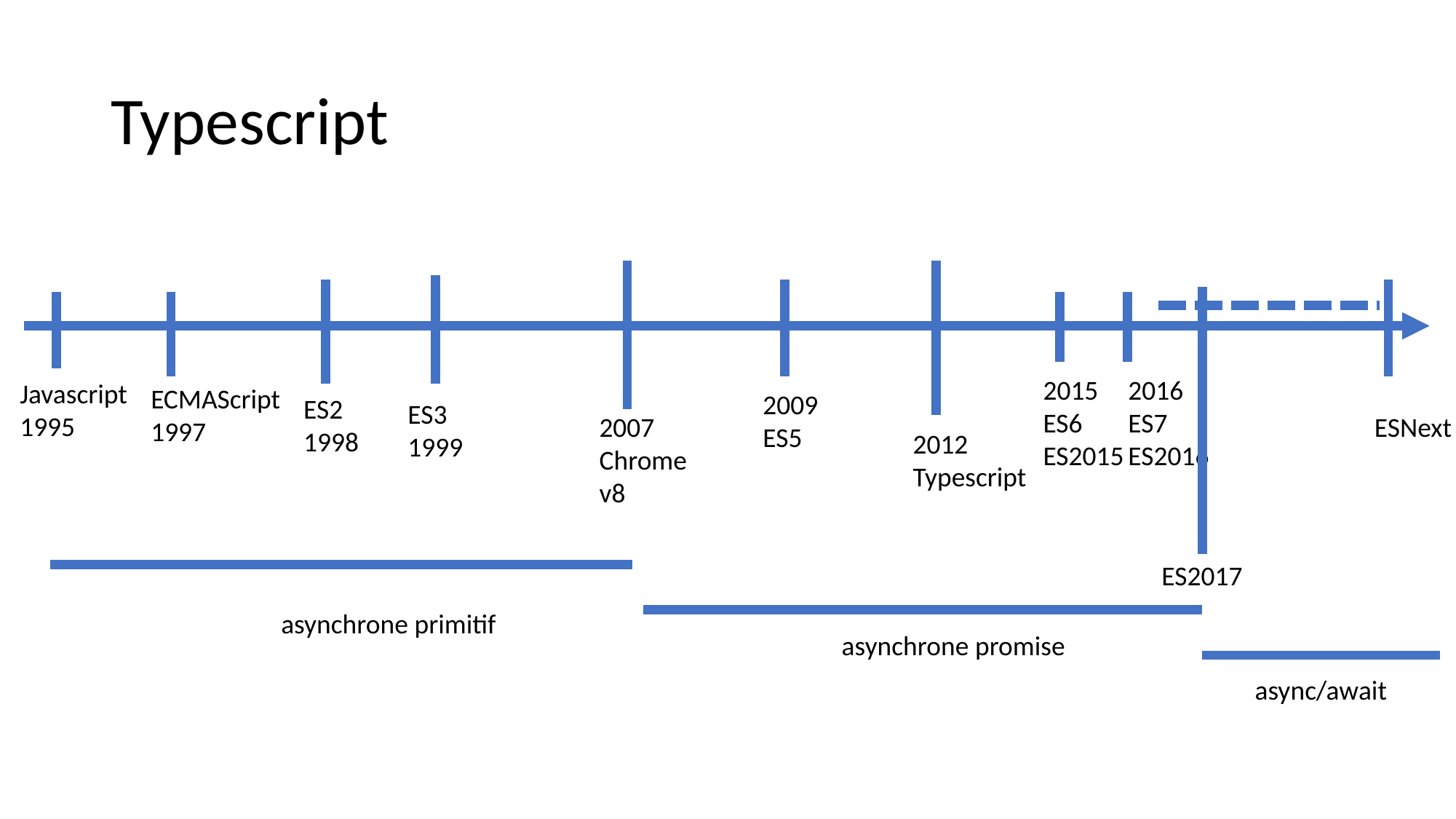

# Typescript
2015
ES6
ES2015
2016
ES7
ES2016
Javascript
1995
ECMAScript
1997
2009
ES5
ES2
1998
ES3
1999
2007
Chrome
v8
ESNext
2012
Typescript
ES2017
asynchrone primitif
asynchrone promise
async/await